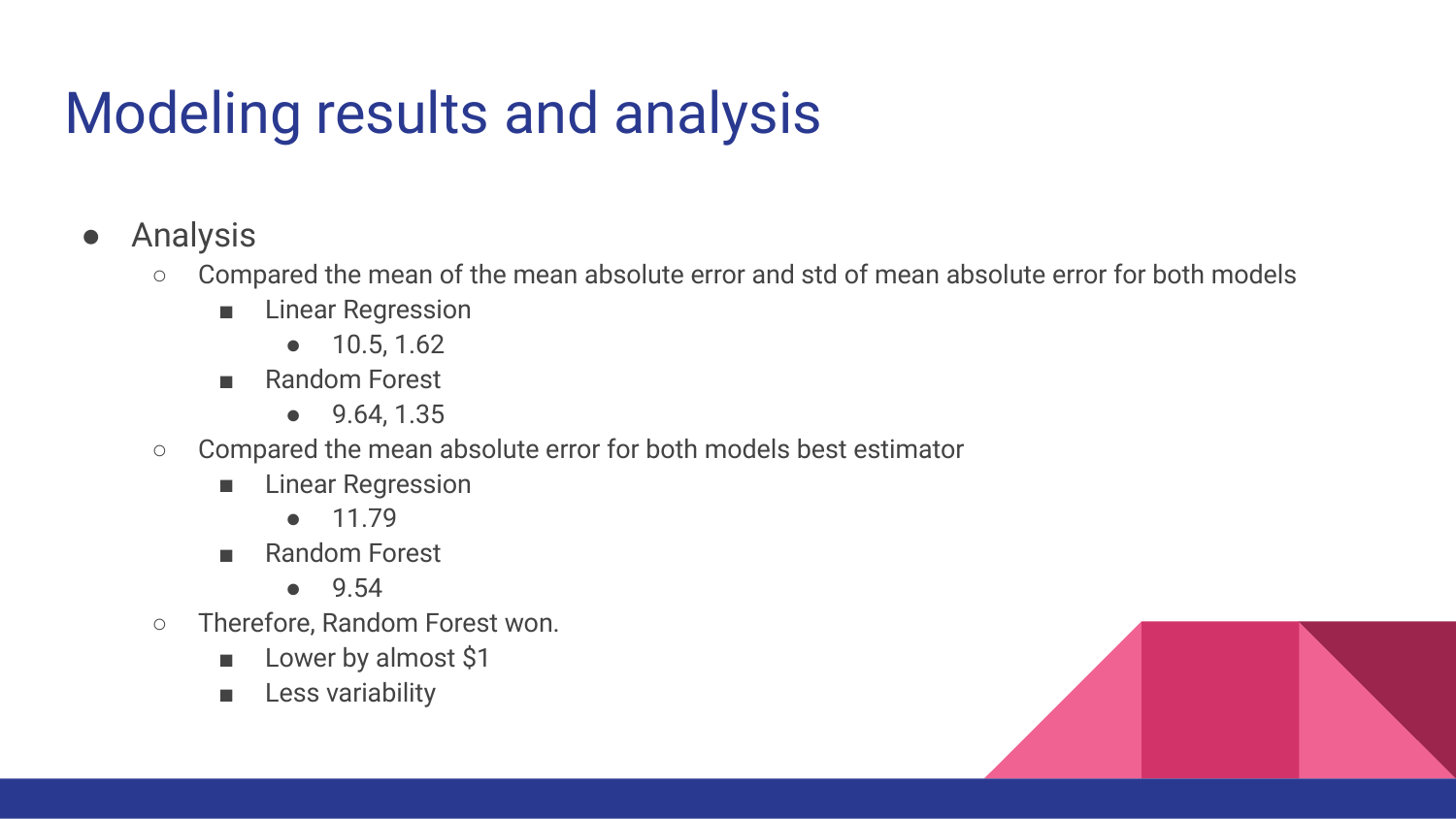

# Modeling results and analysis

Analysis
Compared the mean of the mean absolute error and std of mean absolute error for both models
Linear Regression
10.5, 1.62
Random Forest
9.64, 1.35
Compared the mean absolute error for both models best estimator
Linear Regression
11.79
Random Forest
9.54
Therefore, Random Forest won.
Lower by almost $1
Less variability